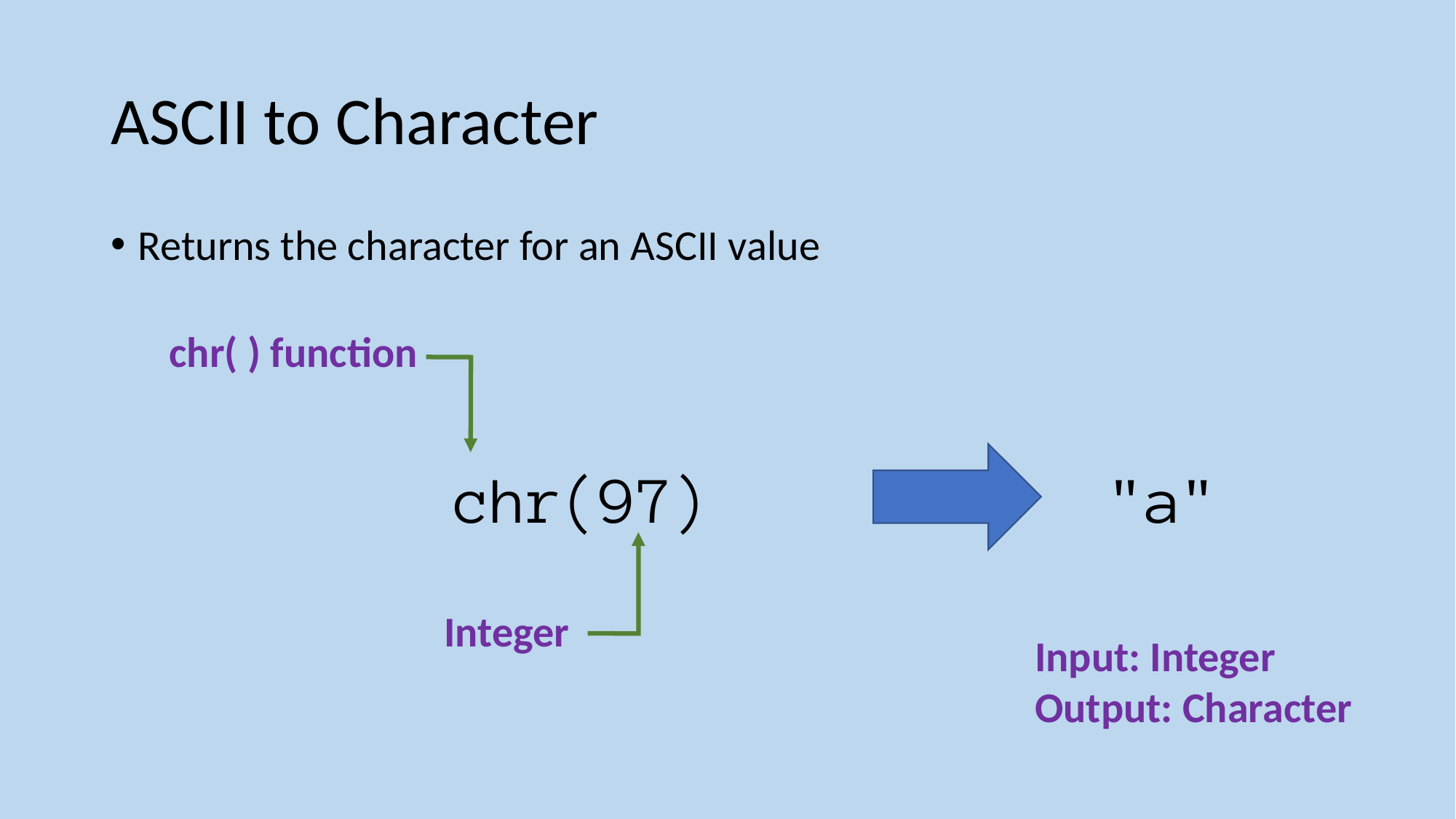

# ASCII to Character
Returns the character for an ASCII value
chr( ) function

"a"
chr(97)
Integer
Input: Integer
Output: Character